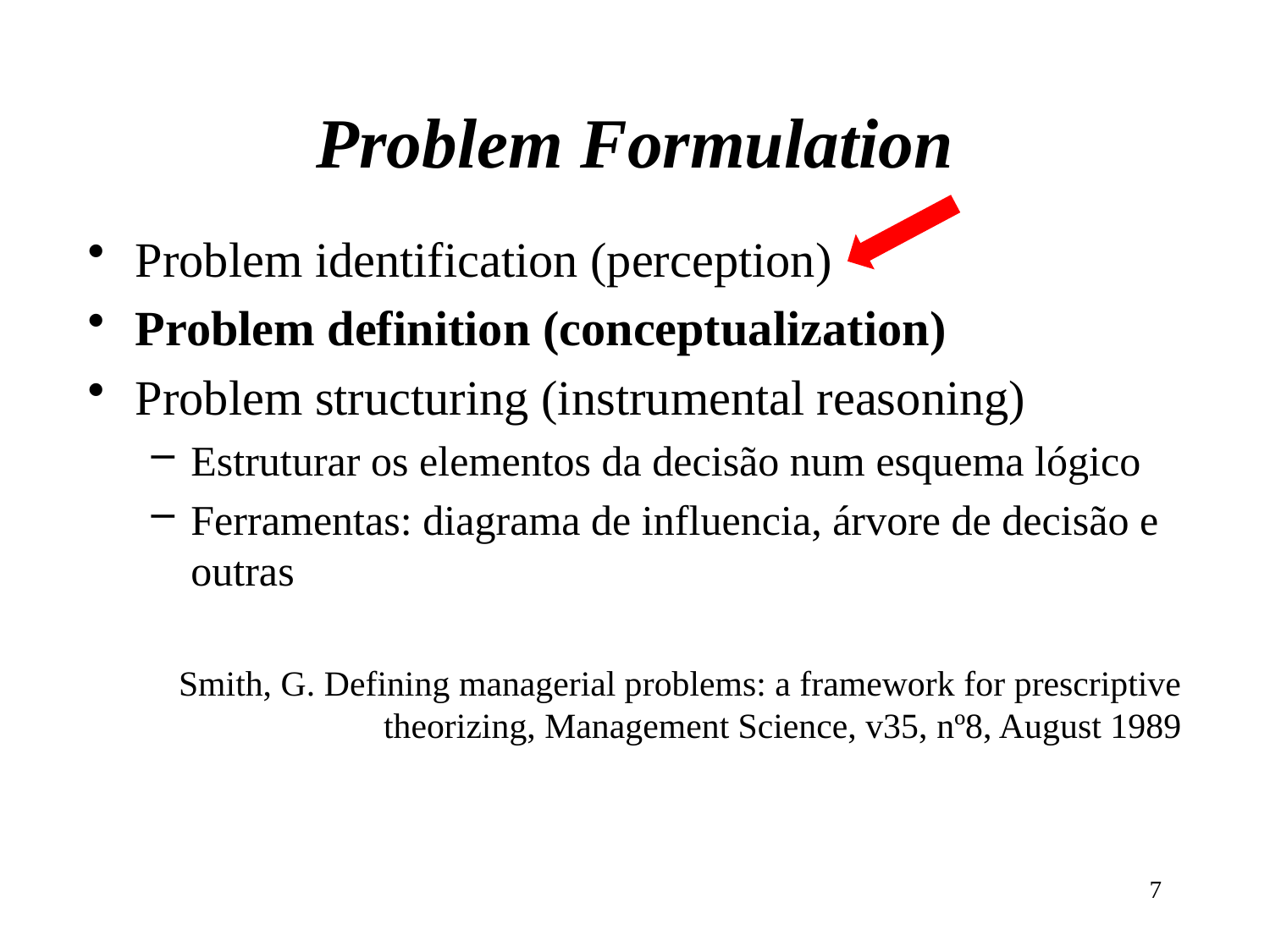

# Problem Formulation

Problem identification (perception)
Problem definition (conceptualization)
Problem structuring (instrumental reasoning)
Estruturar os elementos da decisão num esquema lógico
Ferramentas: diagrama de influencia, árvore de decisão e outras

Smith, G. Defining managerial problems: a framework for prescriptive theorizing, Management Science, v35, nº8, August 1989
7